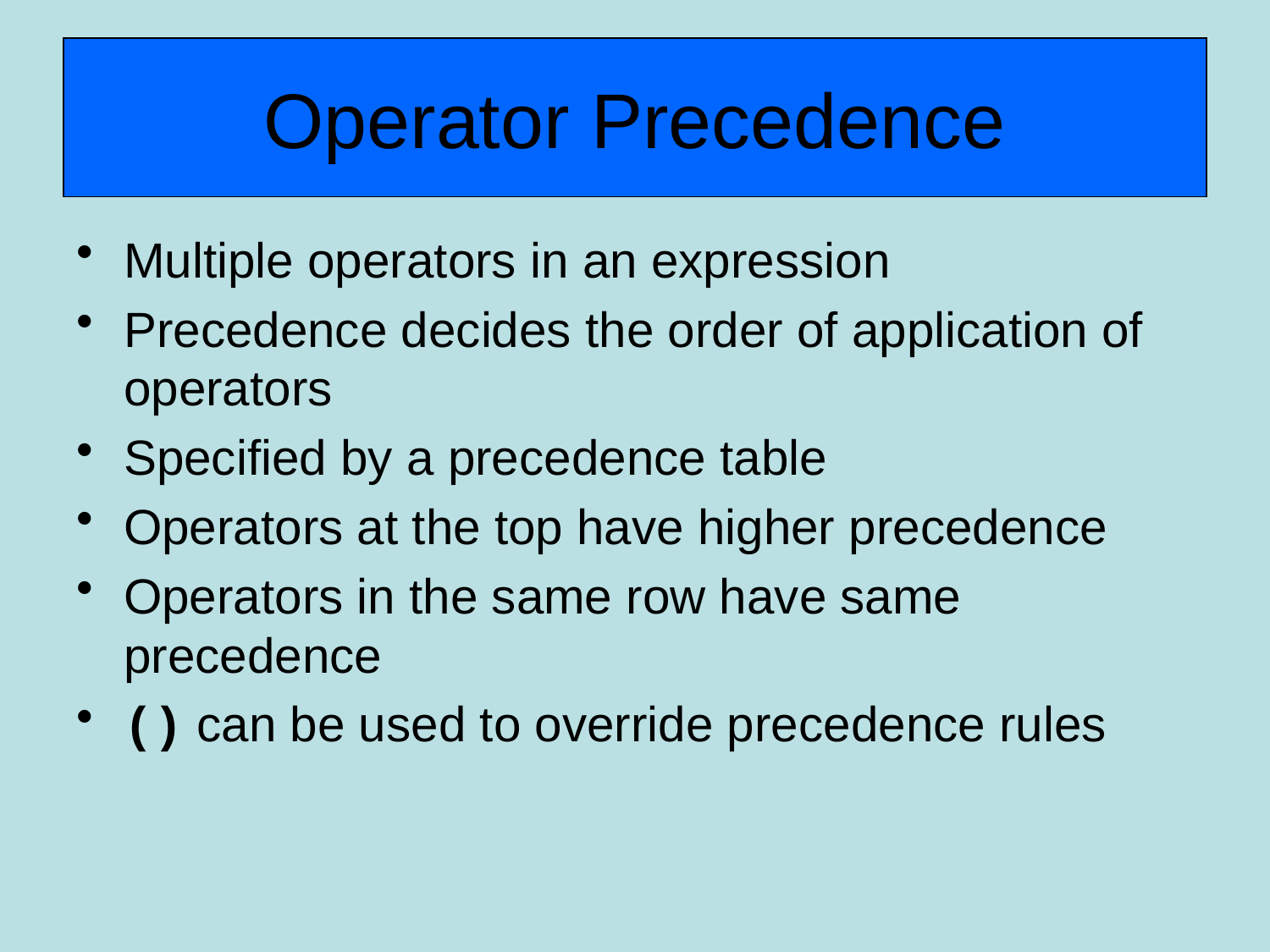

# Operator Precedence
Multiple operators in an expression
Precedence decides the order of application of operators
Specified by a precedence table
Operators at the top have higher precedence
Operators in the same row have same precedence
() can be used to override precedence rules